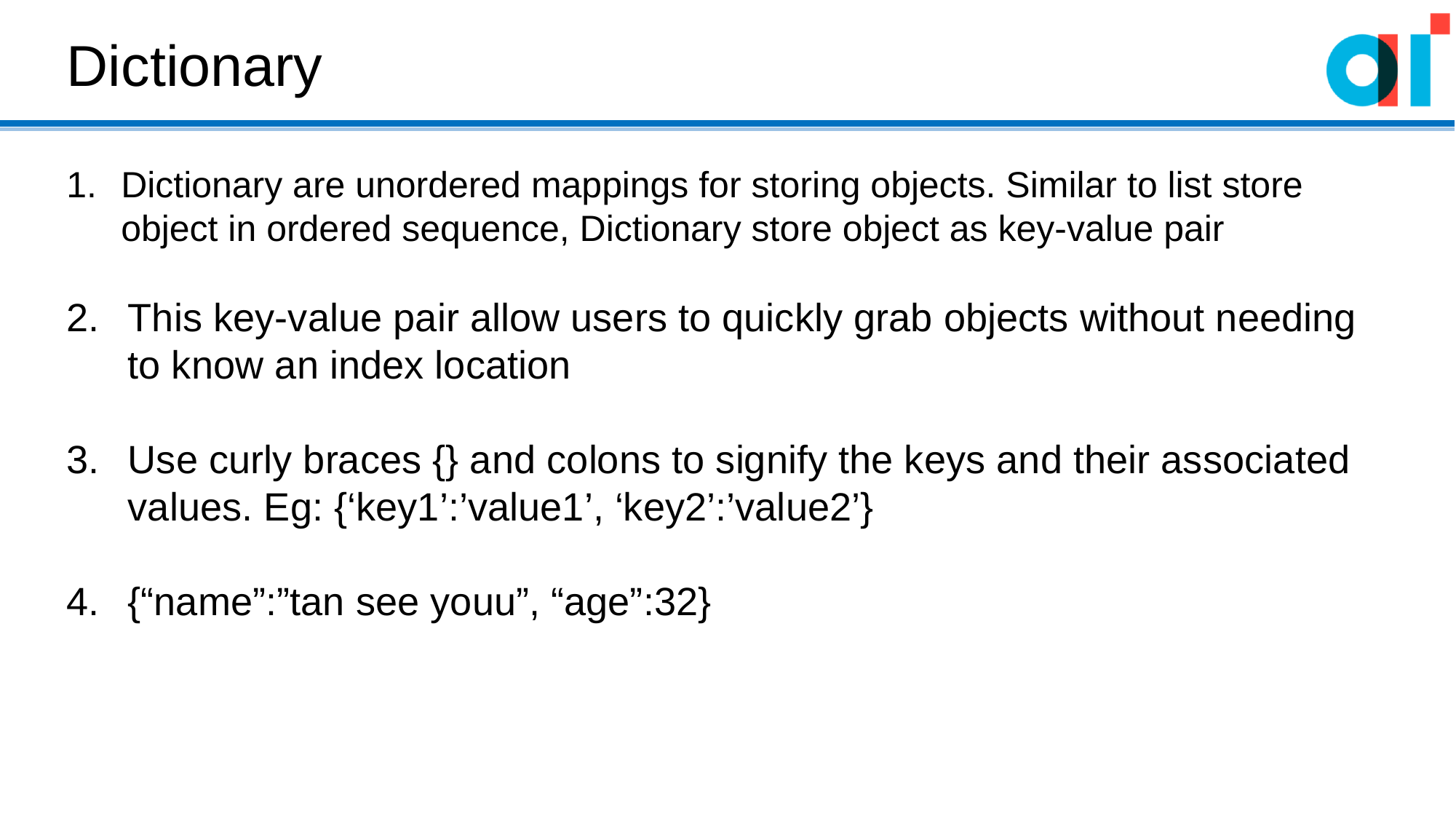

Dictionary
Dictionary are unordered mappings for storing objects. Similar to list store object in ordered sequence, Dictionary store object as key-value pair

This key-value pair allow users to quickly grab objects without needing to know an index location

Use curly braces {} and colons to signify the keys and their associated values. Eg: {‘key1’:’value1’, ‘key2’:’value2’}

{“name”:”tan see youu”, “age”:32}